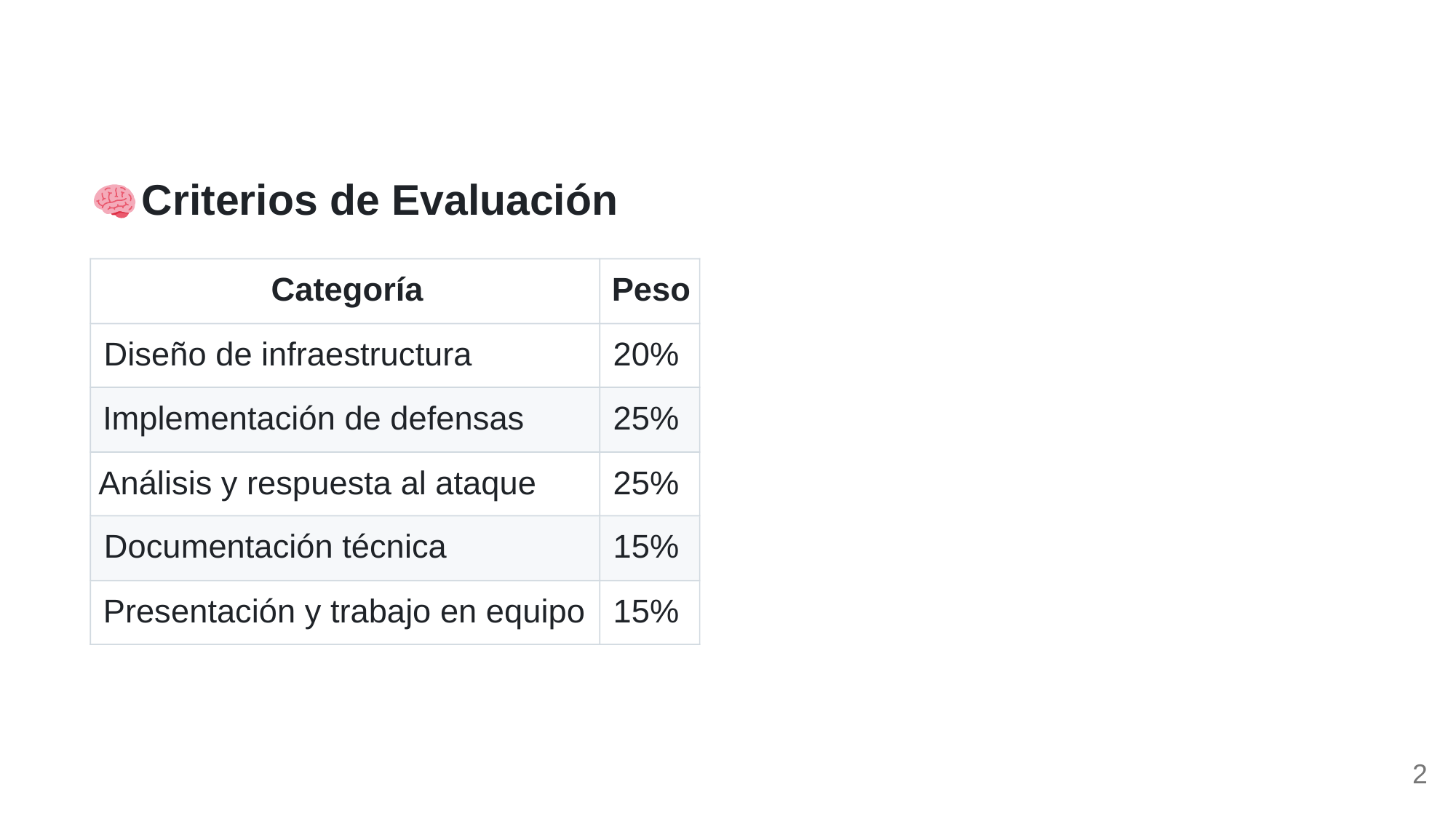

Criterios de Evaluación

Categoría
Peso

Diseño de infraestructura
20%

Implementación de defensas
25%

Análisis y respuesta al ataque
25%

Documentación técnica
15%

Presentación y trabajo en equipo
15%

2